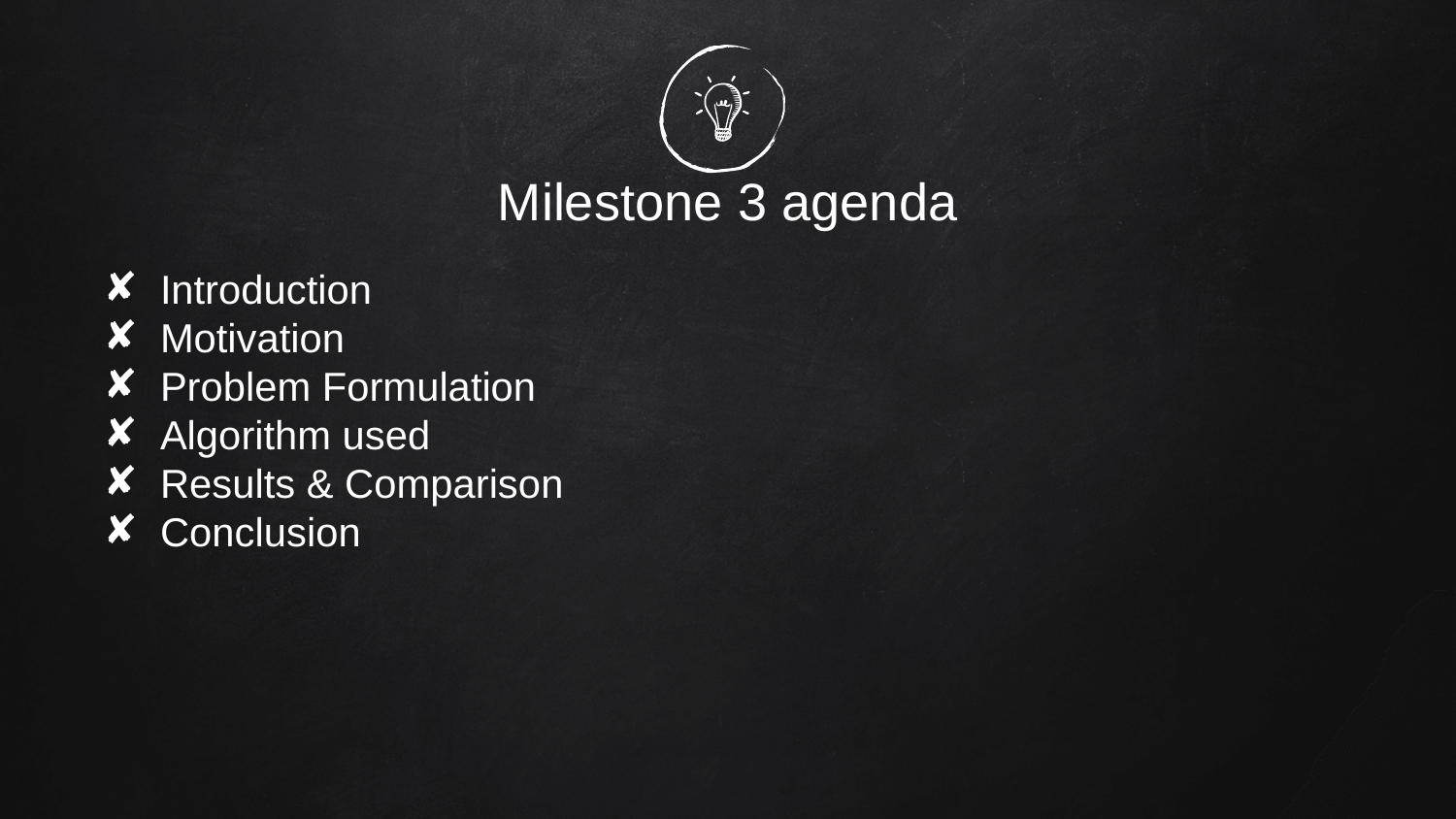

# Milestone 3 agenda
Introduction
Motivation
Problem Formulation
Algorithm used
Results & Comparison
Conclusion

3